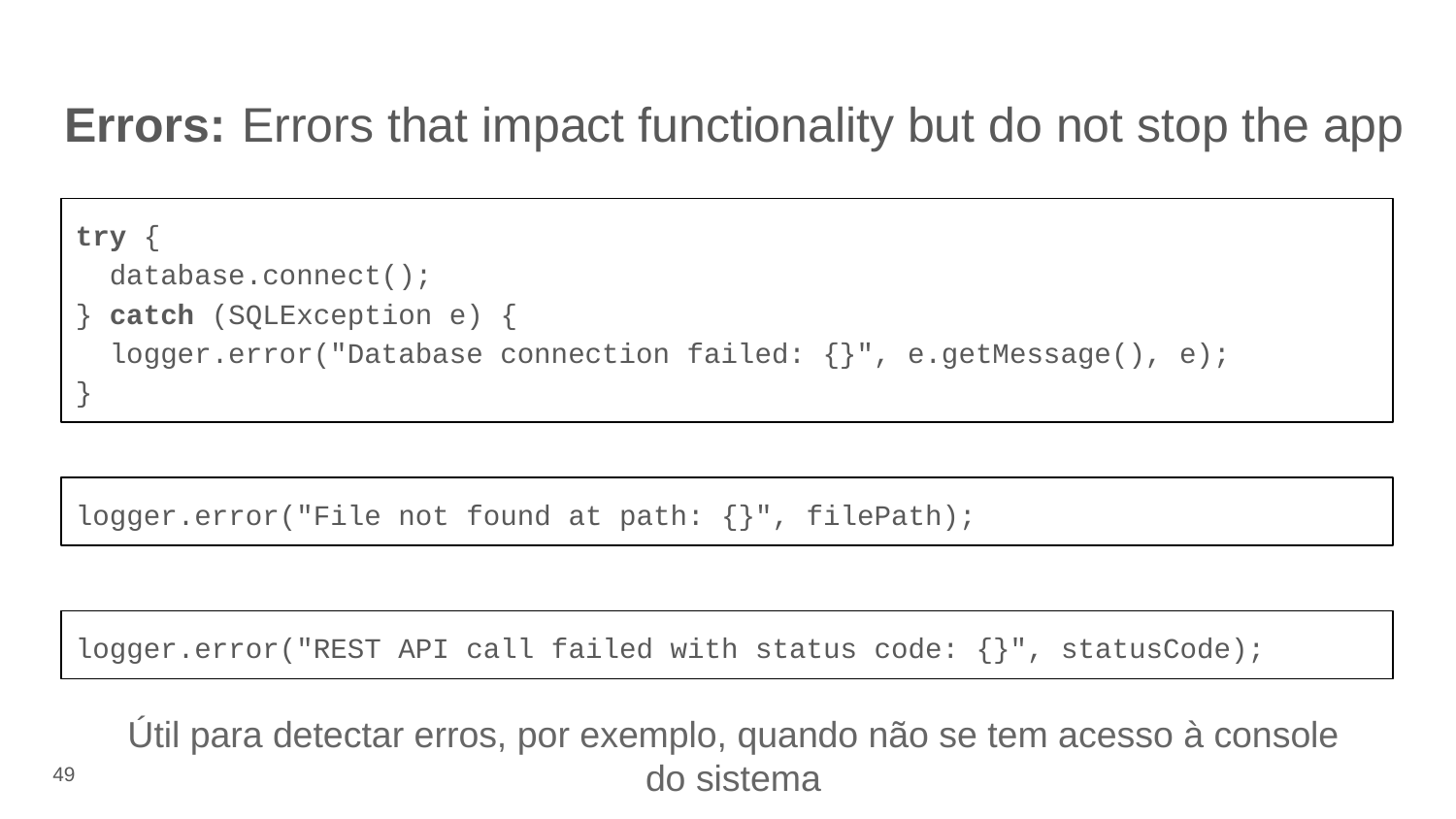

# Errors: Errors that impact functionality but do not stop the app

try {
  database.connect();
} catch (SQLException e) {
  logger.error("Database connection failed: {}", e.getMessage(), e);
}
logger.error("File not found at path: {}", filePath);
logger.error("REST API call failed with status code: {}", statusCode);
Útil para detectar erros, por exemplo, quando não se tem acesso à console do sistema
49